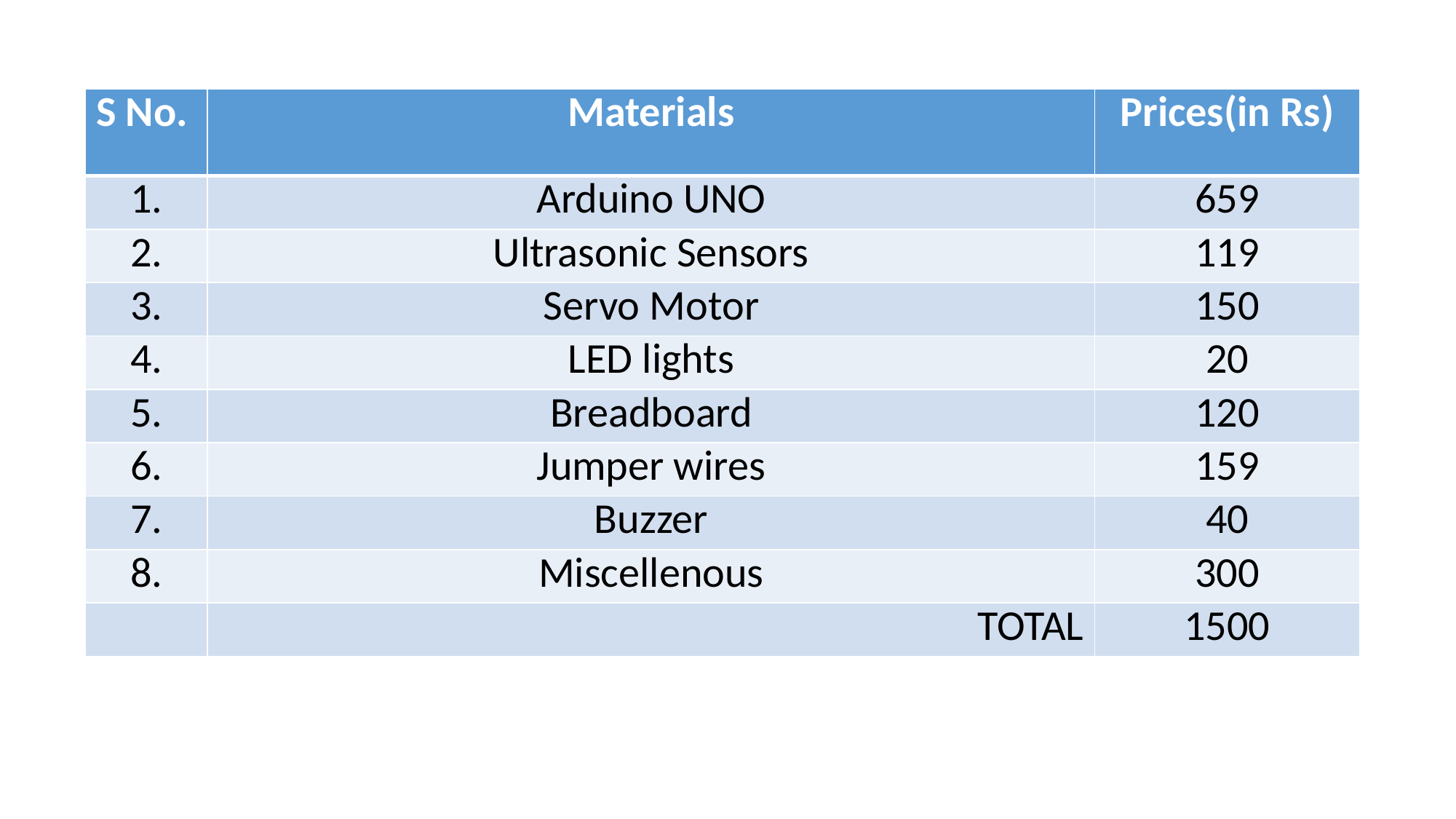

| S No. | Materials | Prices(in Rs) |
| --- | --- | --- |
| 1. | Arduino UNO | 659 |
| 2. | Ultrasonic Sensors | 119 |
| 3. | Servo Motor | 150 |
| 4. | LED lights | 20 |
| 5. | Breadboard | 120 |
| 6. | Jumper wires | 159 |
| 7. | Buzzer | 40 |
| 8. | Miscellenous | 300 |
|  | TOTAL | 1500 |